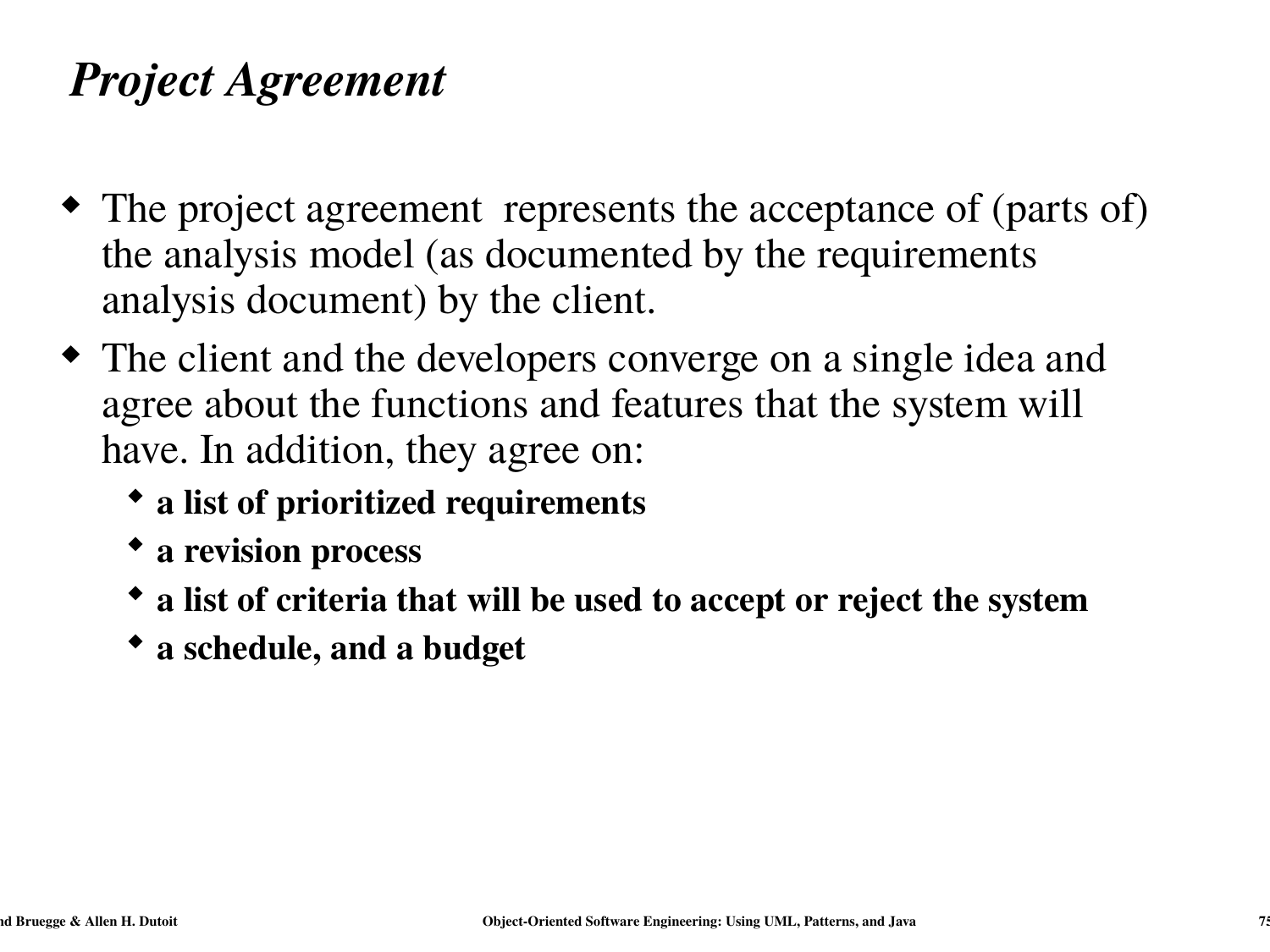

# Project Agreement
The project agreement  represents the acceptance of (parts of) the analysis model (as documented by the requirements analysis document) by the client.
The client and the developers converge on a single idea and agree about the functions and features that the system will have. In addition, they agree on:
a list of prioritized requirements
a revision process
a list of criteria that will be used to accept or reject the system
a schedule, and a budget